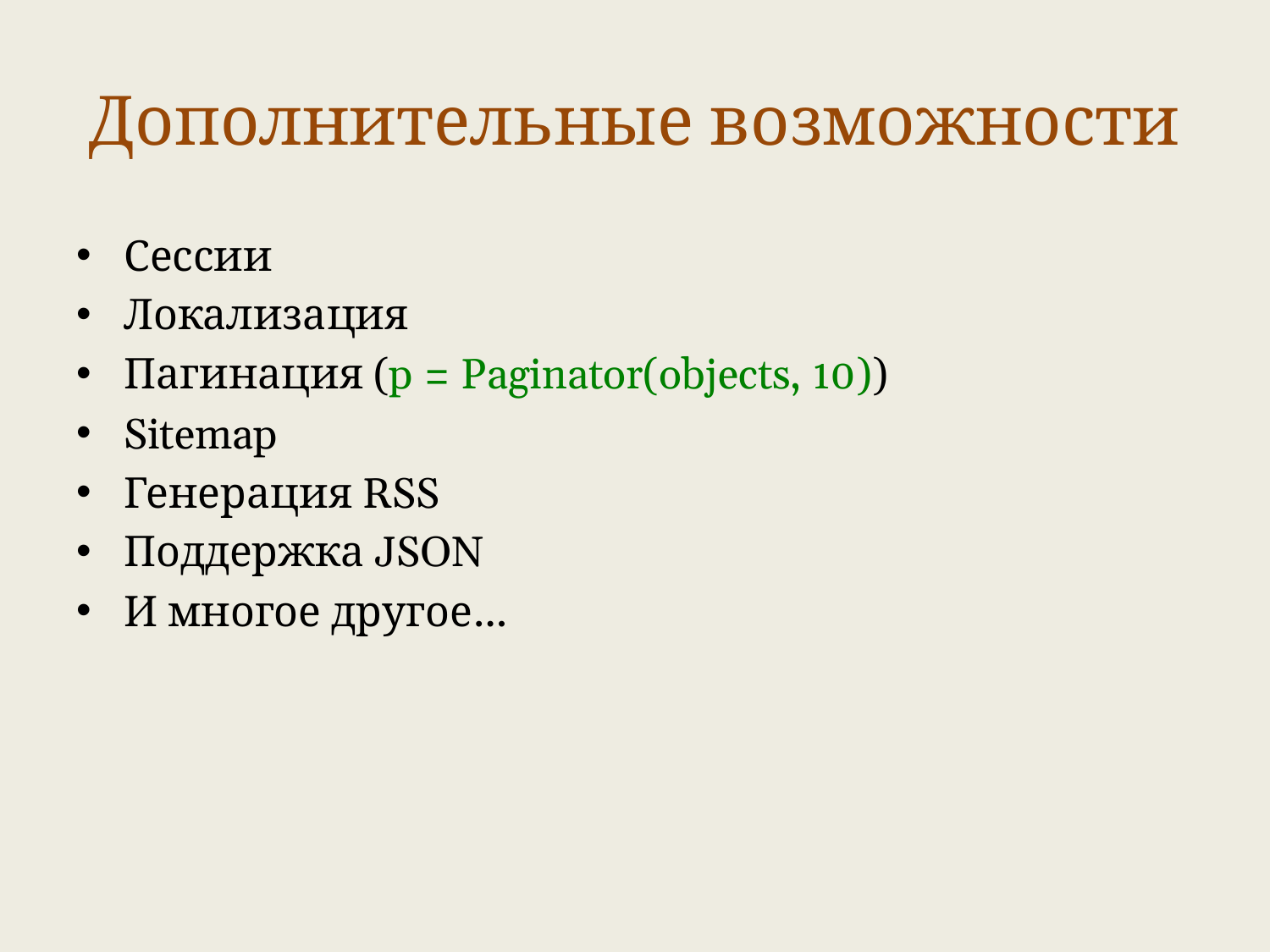

# Дополнительные возможности
Сессии
Локализация
Пагинация (p = Paginator(objects, 10))
Sitemap
Генерация RSS
Поддержка JSON
И многое другое…